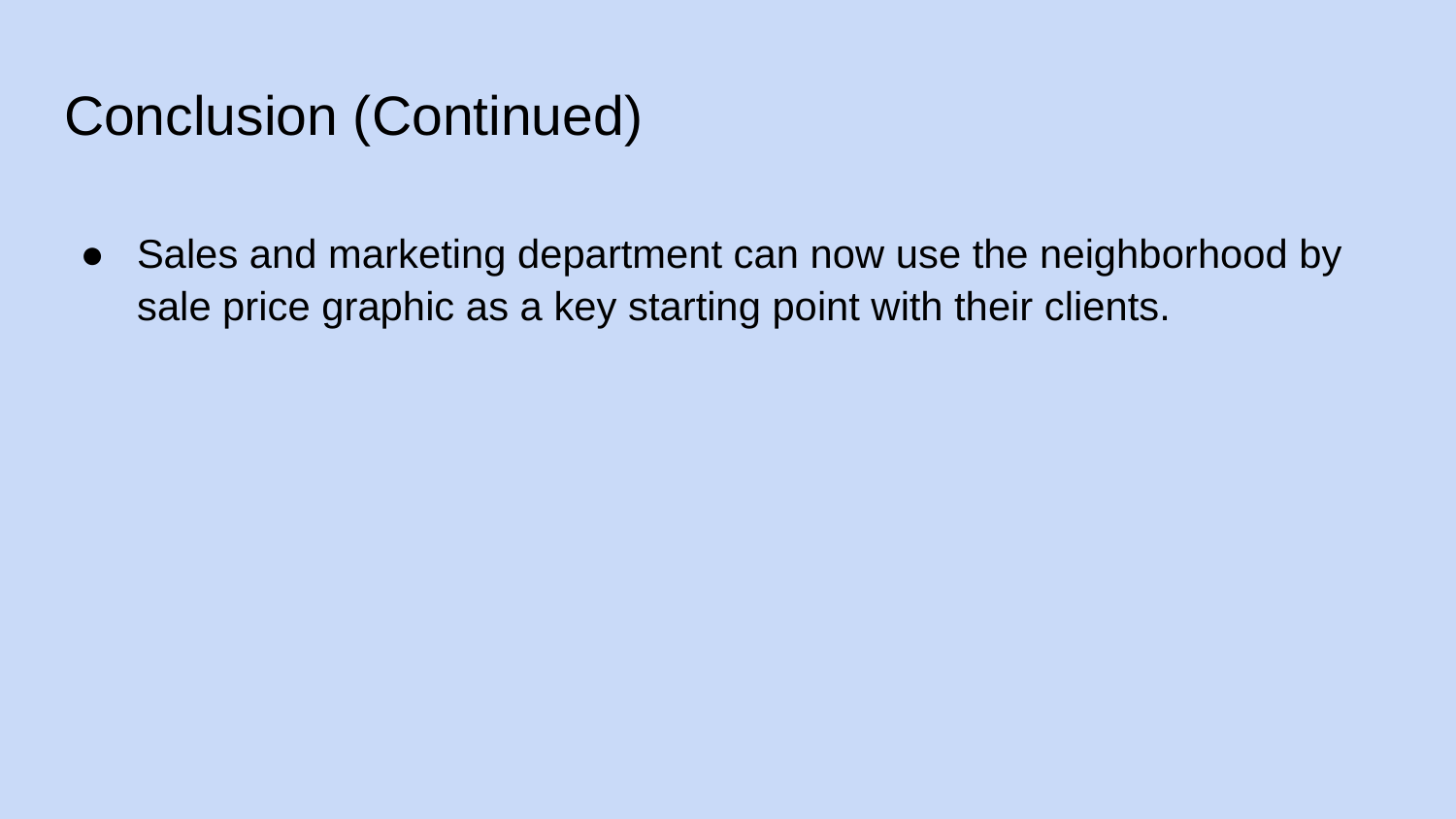

# Conclusion (Continued)

Sales and marketing department can now use the neighborhood by sale price graphic as a key starting point with their clients.